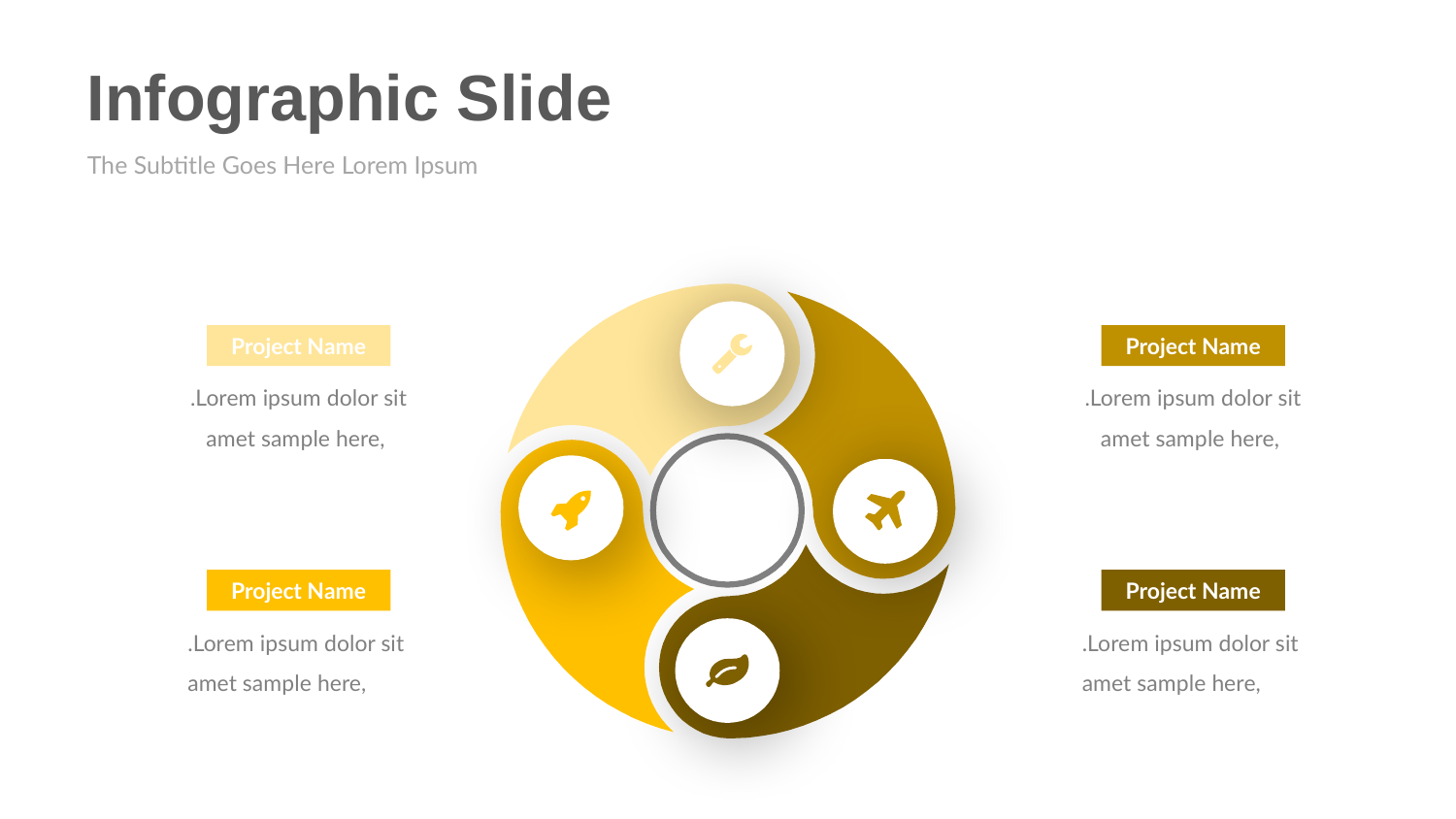

Infographic Slide
The Subtitle Goes Here Lorem Ipsum

Project Name
Project Name

.Lorem ipsum dolor sit amet sample here,
.Lorem ipsum dolor sit amet sample here,

Project Name
Project Name
.Lorem ipsum dolor sit amet sample here,
.Lorem ipsum dolor sit amet sample here,